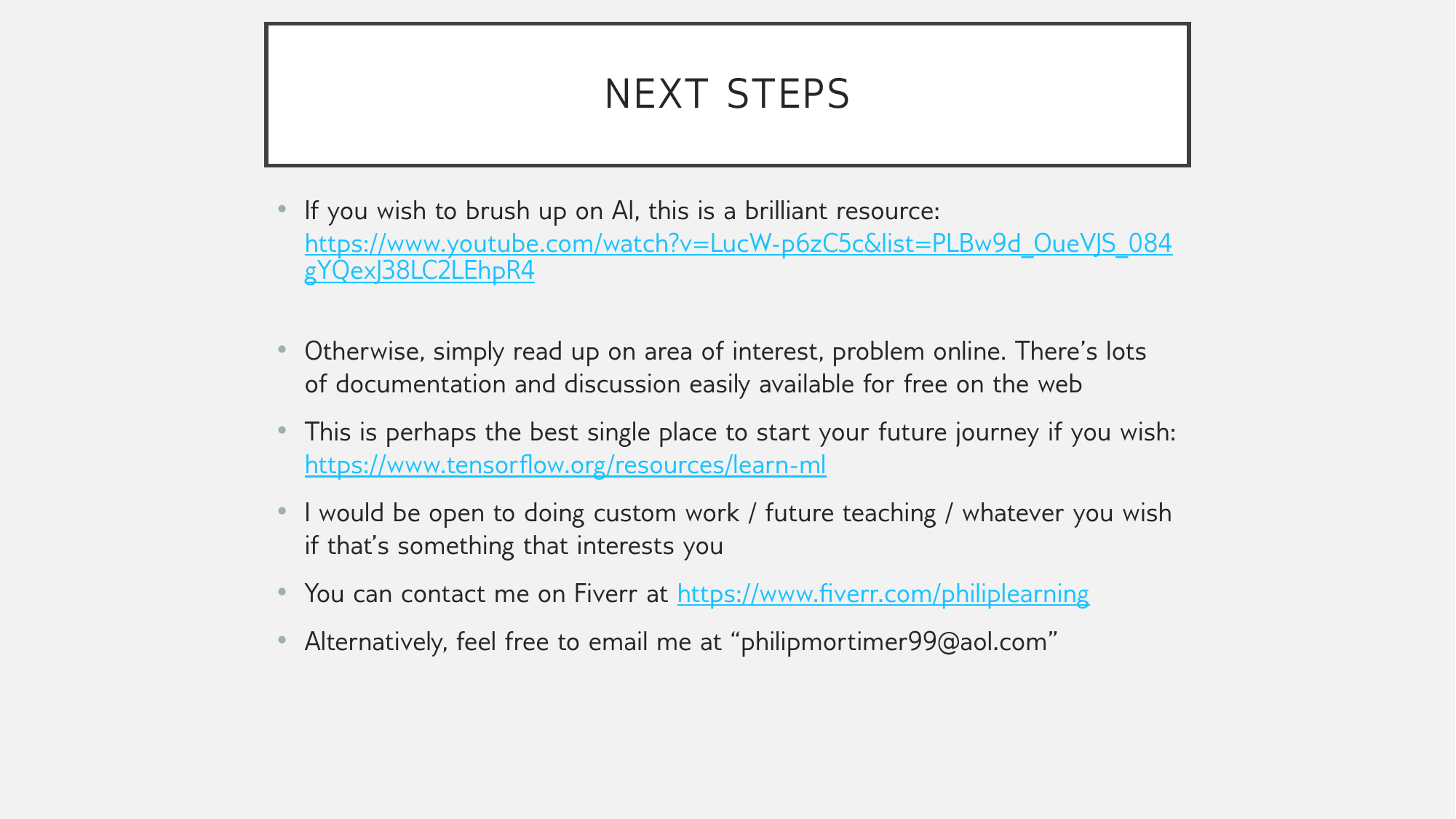

# Next Steps
If you wish to brush up on AI, this is a brilliant resource: https://www.youtube.com/watch?v=LucW-p6zC5c&list=PLBw9d_OueVJS_084gYQexJ38LC2LEhpR4
Otherwise, simply read up on area of interest, problem online. There’s lots of documentation and discussion easily available for free on the web
This is perhaps the best single place to start your future journey if you wish: https://www.tensorflow.org/resources/learn-ml
I would be open to doing custom work / future teaching / whatever you wish if that’s something that interests you
You can contact me on Fiverr at https://www.fiverr.com/philiplearning
Alternatively, feel free to email me at “philipmortimer99@aol.com”